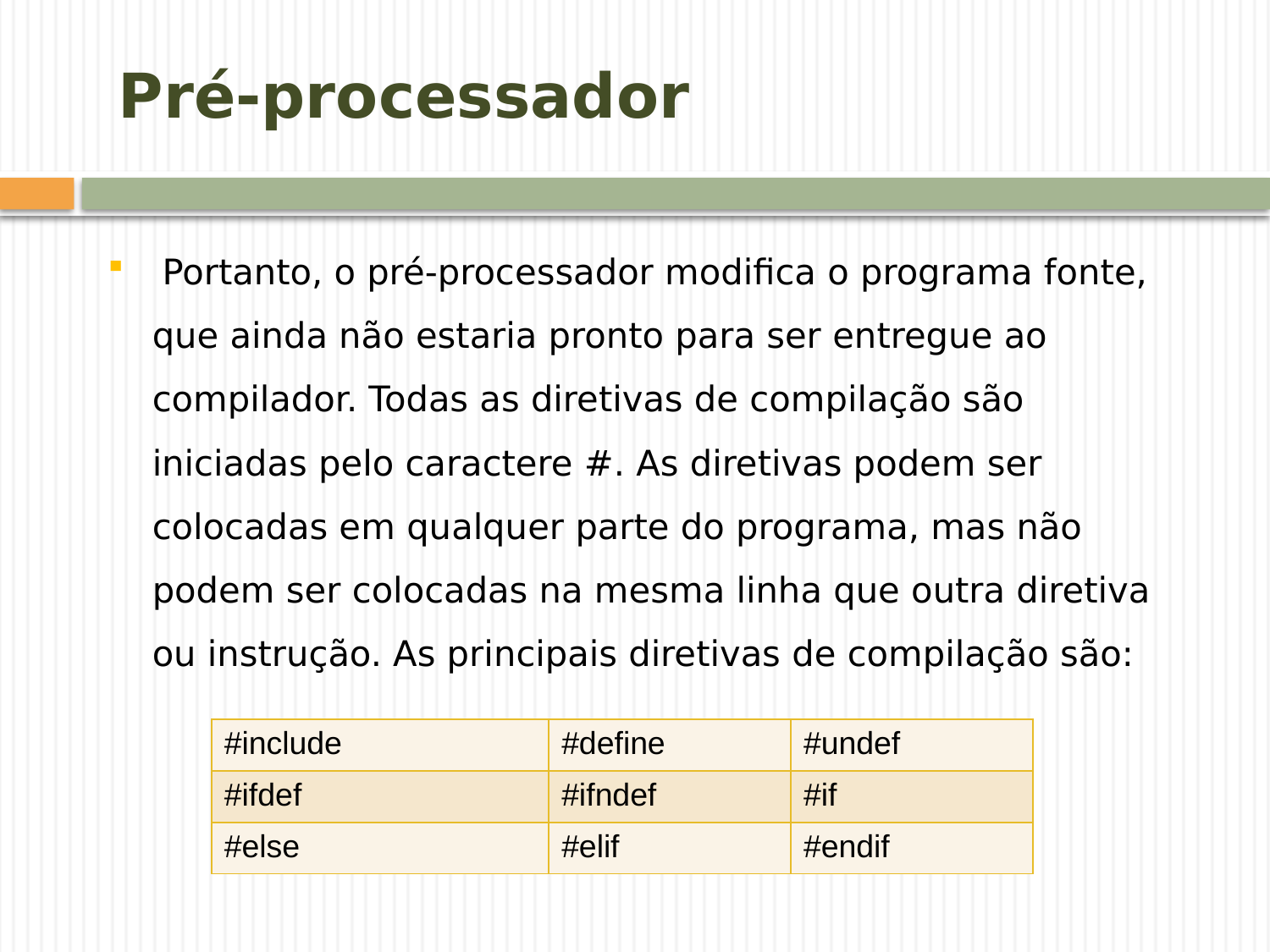

# Pré-processador
 Portanto, o pré-processador modifica o programa fonte, que ainda não estaria pronto para ser entregue ao compilador. Todas as diretivas de compilação são iniciadas pelo caractere #. As diretivas podem ser colocadas em qualquer parte do programa, mas não podem ser colocadas na mesma linha que outra diretiva ou instrução. As principais diretivas de compilação são:

| #include | #define | #undef |
| --- | --- | --- |
| #ifdef | #ifndef | #if |
| #else | #elif | #endif |